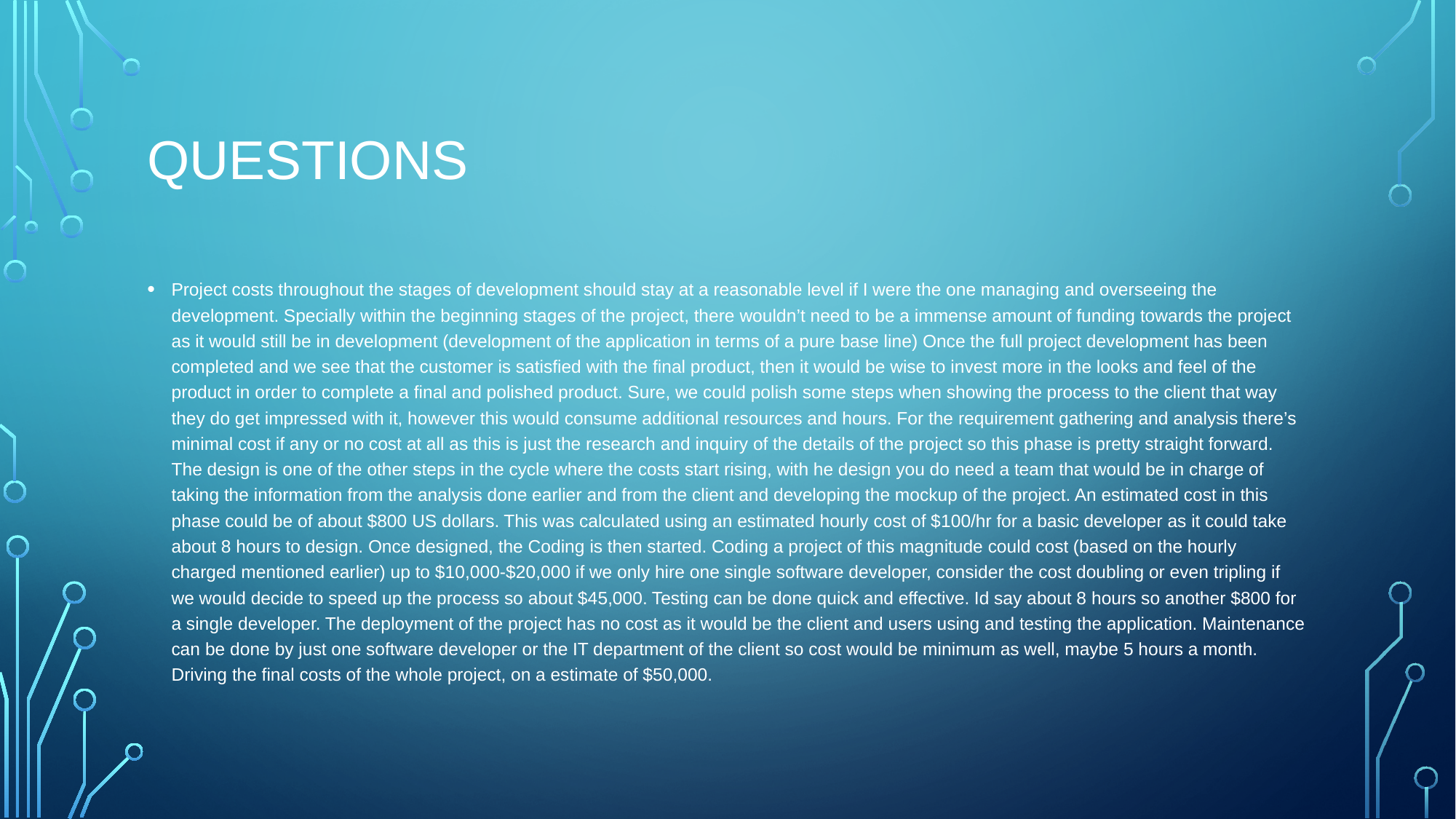

# Questions
Project costs throughout the stages of development should stay at a reasonable level if I were the one managing and overseeing the development. Specially within the beginning stages of the project, there wouldn’t need to be a immense amount of funding towards the project as it would still be in development (development of the application in terms of a pure base line) Once the full project development has been completed and we see that the customer is satisfied with the final product, then it would be wise to invest more in the looks and feel of the product in order to complete a final and polished product. Sure, we could polish some steps when showing the process to the client that way they do get impressed with it, however this would consume additional resources and hours. For the requirement gathering and analysis there’s minimal cost if any or no cost at all as this is just the research and inquiry of the details of the project so this phase is pretty straight forward. The design is one of the other steps in the cycle where the costs start rising, with he design you do need a team that would be in charge of taking the information from the analysis done earlier and from the client and developing the mockup of the project. An estimated cost in this phase could be of about $800 US dollars. This was calculated using an estimated hourly cost of $100/hr for a basic developer as it could take about 8 hours to design. Once designed, the Coding is then started. Coding a project of this magnitude could cost (based on the hourly charged mentioned earlier) up to $10,000-$20,000 if we only hire one single software developer, consider the cost doubling or even tripling if we would decide to speed up the process so about $45,000. Testing can be done quick and effective. Id say about 8 hours so another $800 for a single developer. The deployment of the project has no cost as it would be the client and users using and testing the application. Maintenance can be done by just one software developer or the IT department of the client so cost would be minimum as well, maybe 5 hours a month. Driving the final costs of the whole project, on a estimate of $50,000.